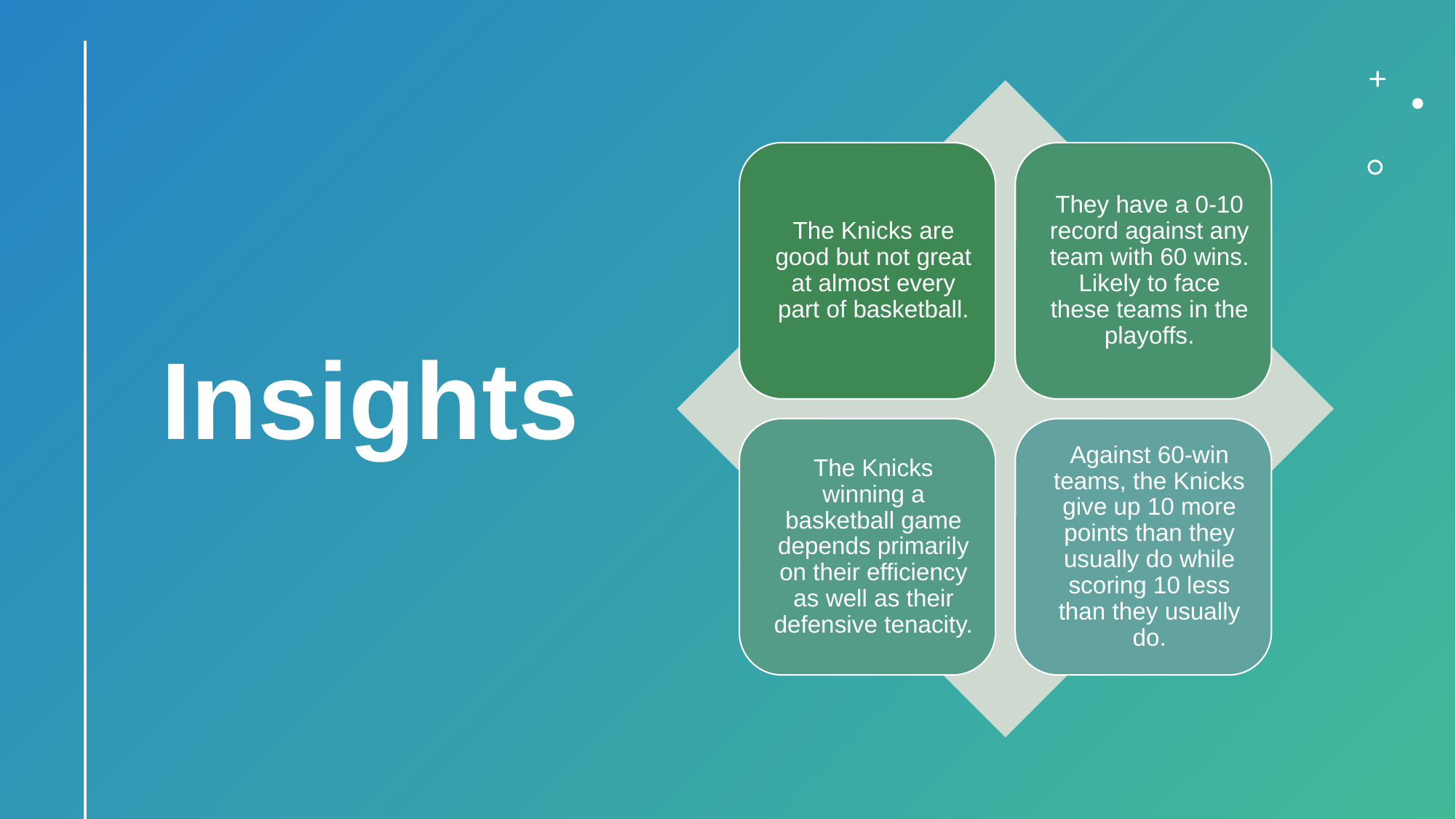

# Insights

The Knicks are good but not great at almost every part of basketball.
They have a 0-10 record against any team with 60 wins. Likely to face these teams in the playoffs.
The Knicks winning a basketball game depends primarily on their efficiency as well as their defensive tenacity.
Against 60-win teams, the Knicks give up 10 more points than they usually do while scoring 10 less than they usually do.